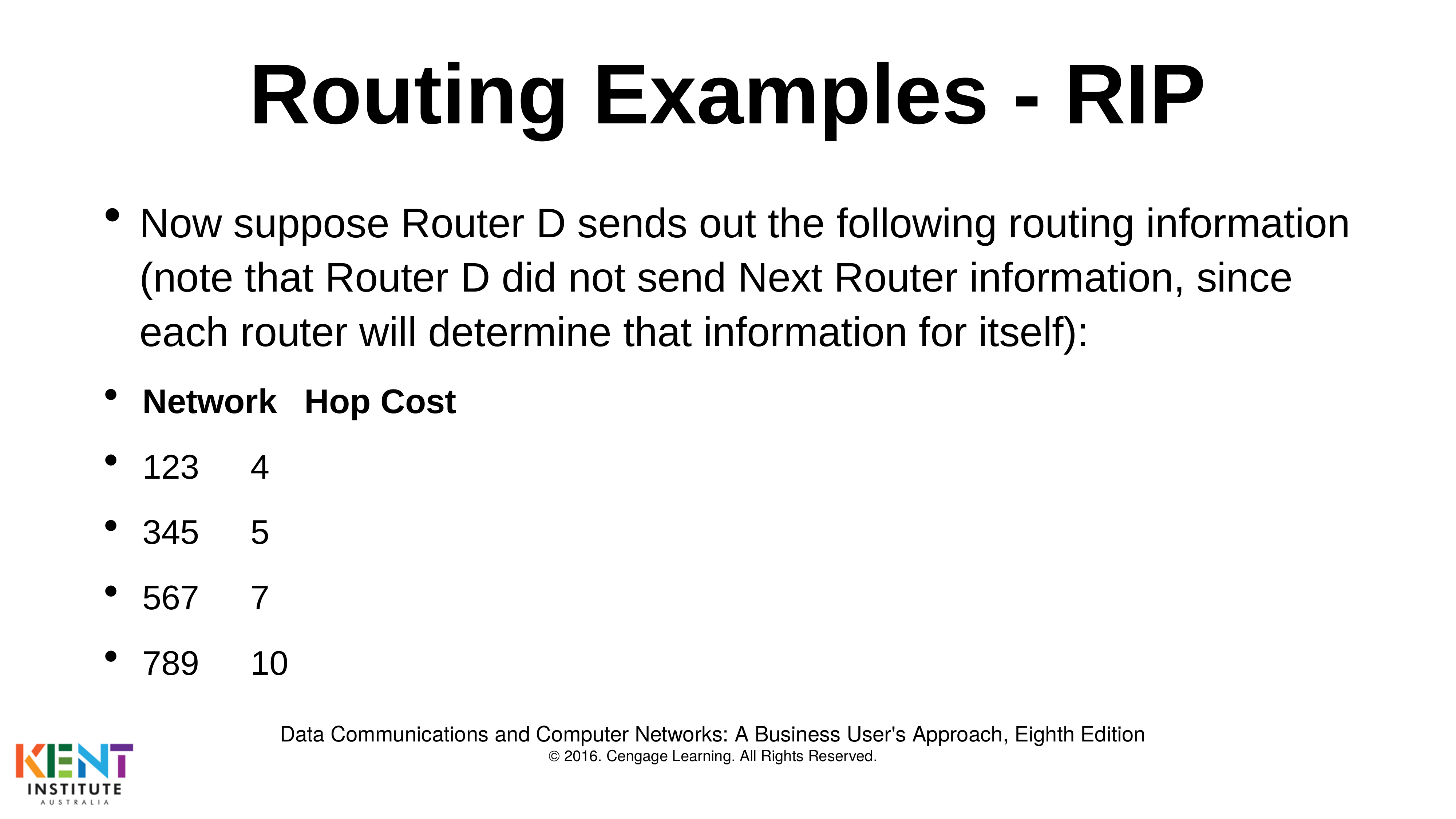

# Routing Examples - RIP
Now suppose Router D sends out the following routing information (note that Router D did not send Next Router information, since each router will determine that information for itself):
Network	Hop Cost
123		4
345		5
567		7
789		10
Data Communications and Computer Networks: A Business User's Approach, Eighth Edition
© 2016. Cengage Learning. All Rights Reserved.